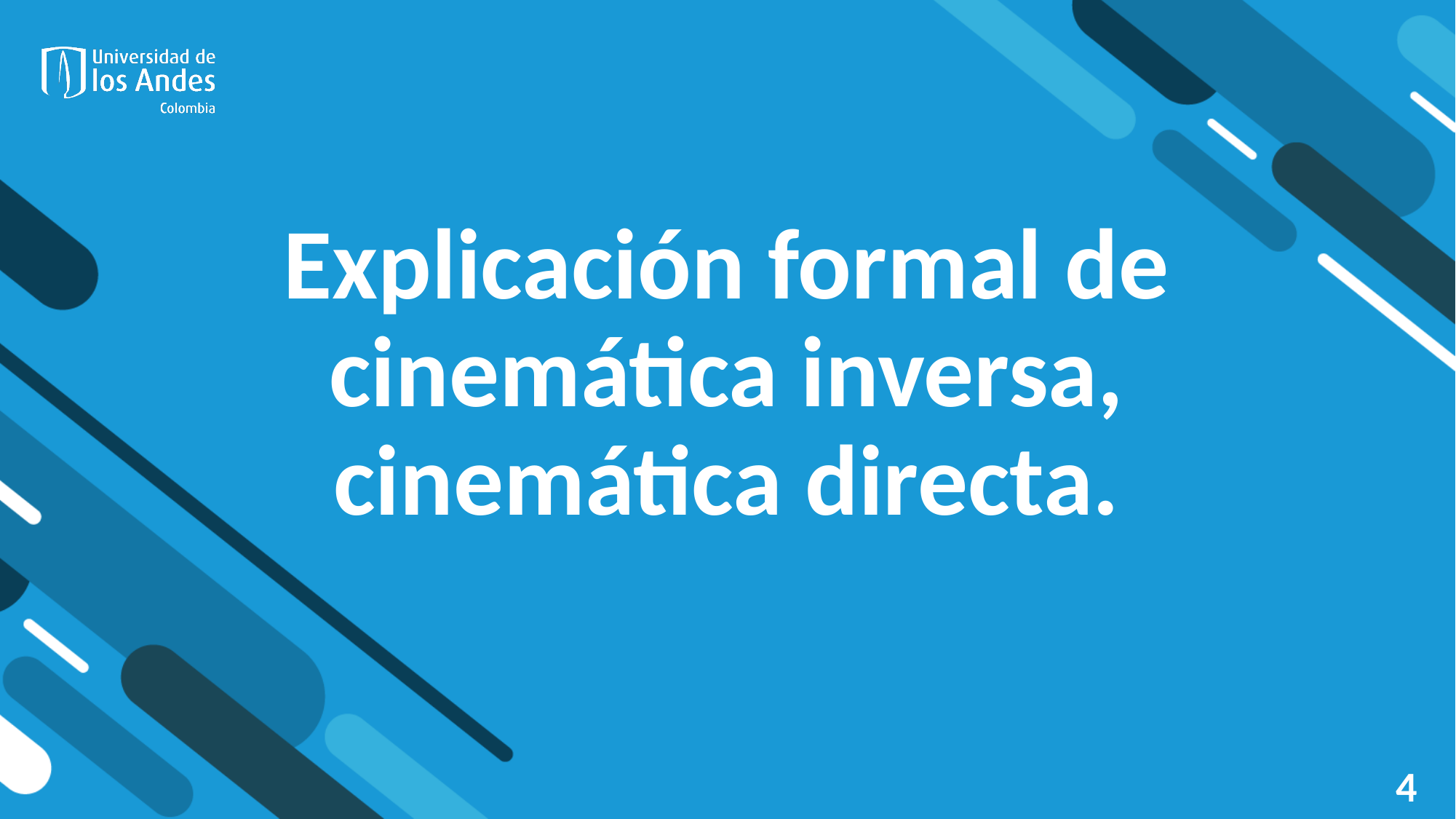

# Explicación formal de cinemática inversa, cinemática directa.